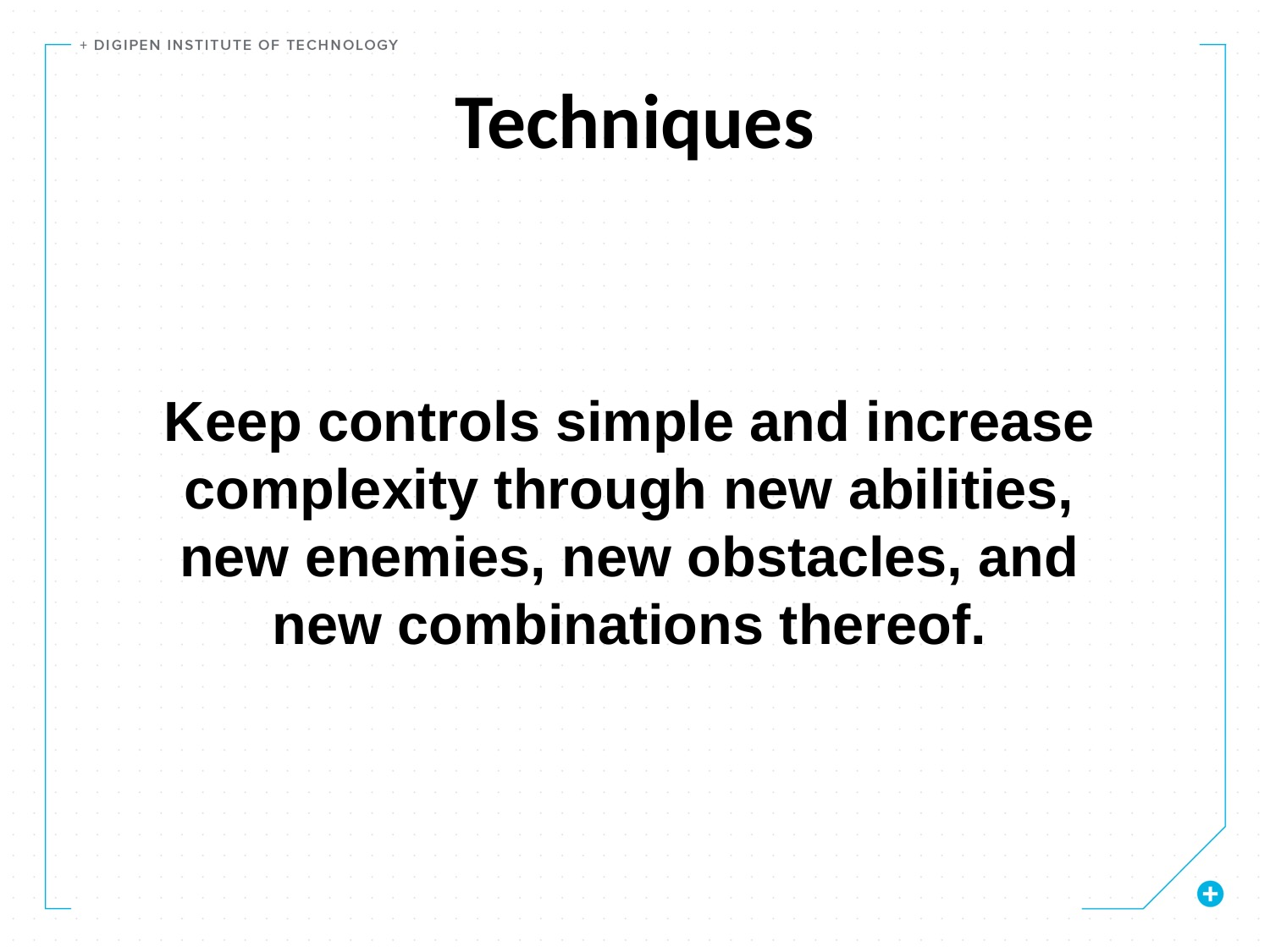

Techniques
Keep controls simple and increase complexity through new abilities, new enemies, new obstacles, and new combinations thereof.